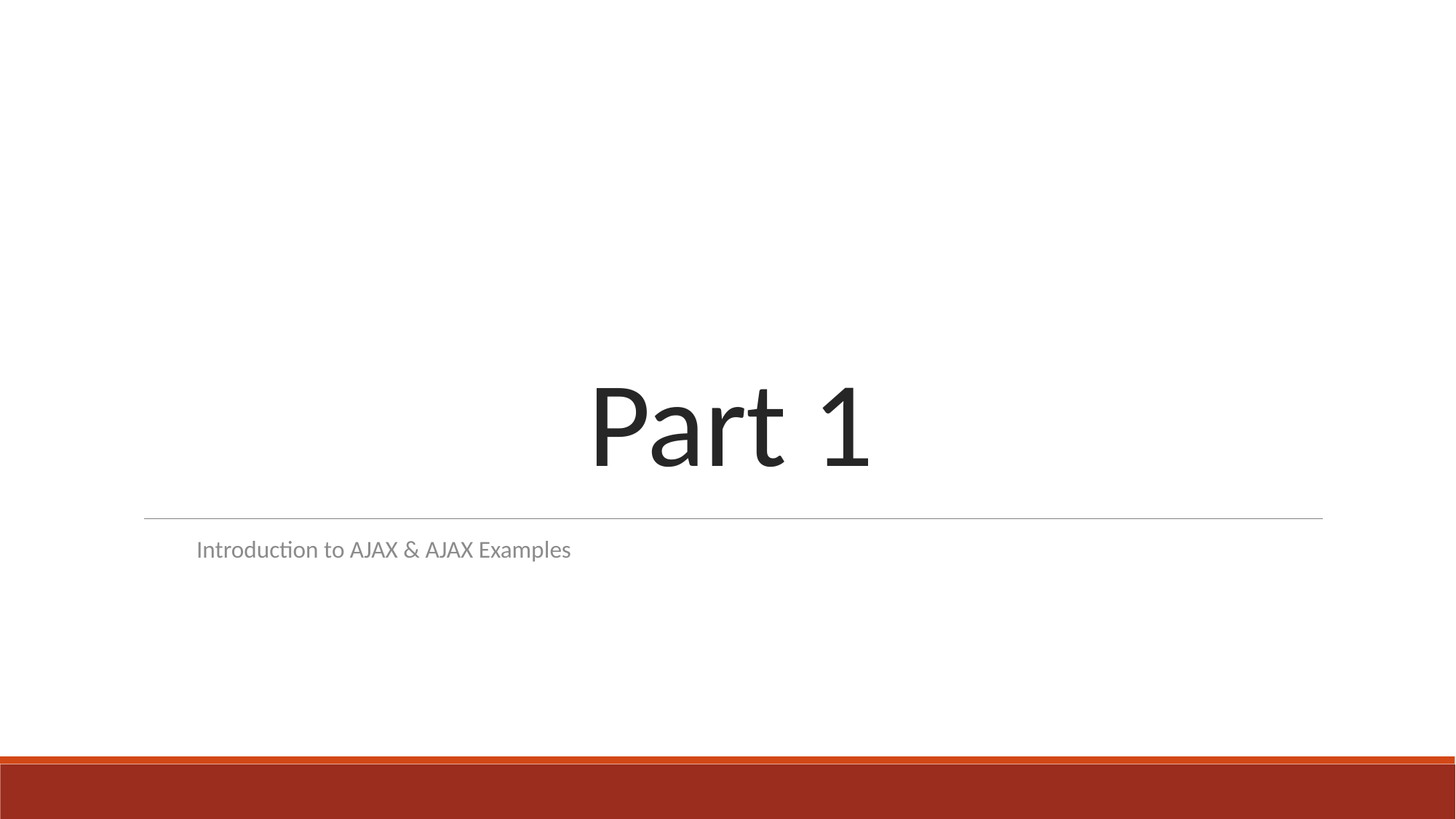

# Part 1
Introduction to AJAX & AJAX Examples